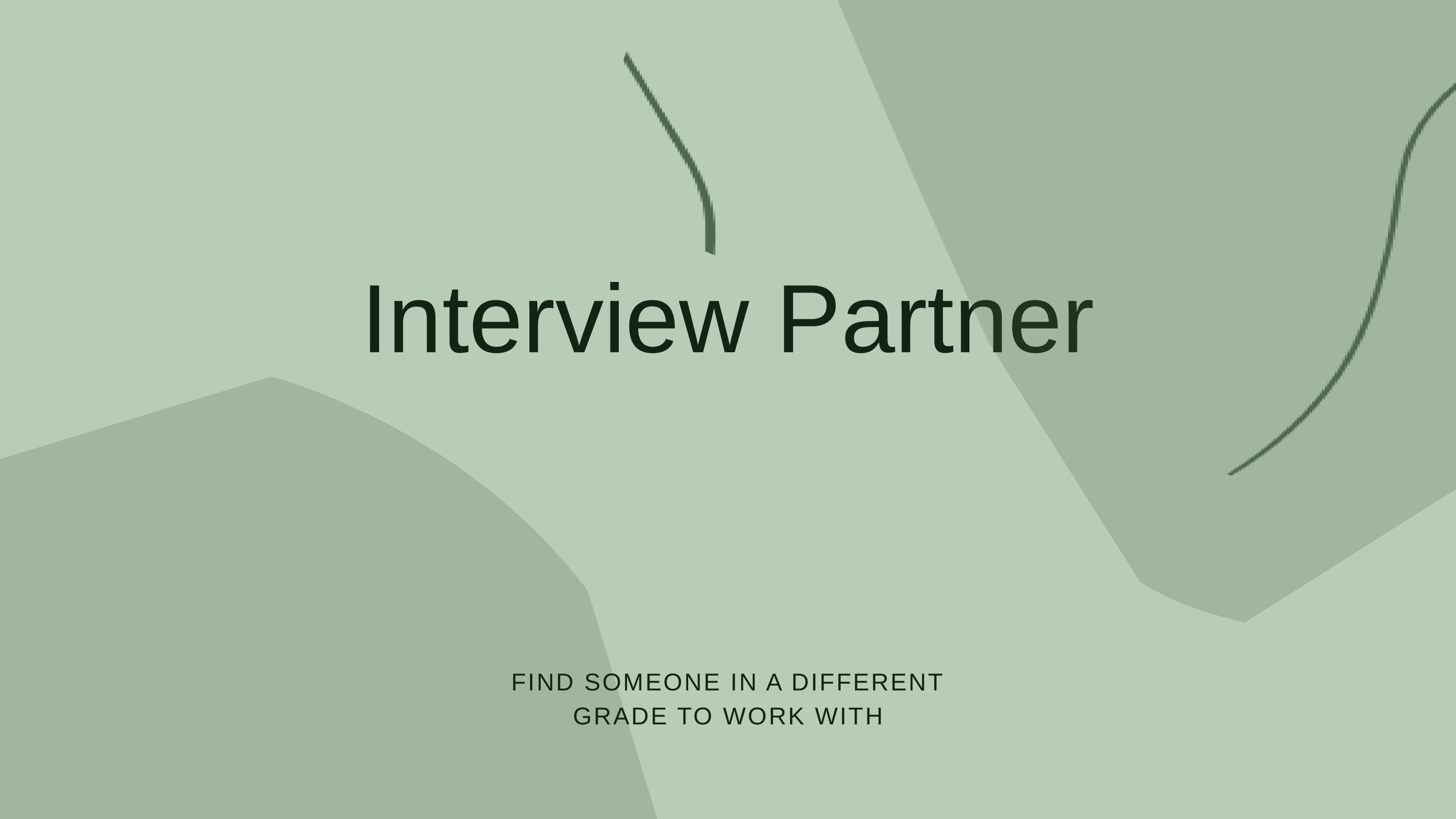

Interview Partner

FIND SOMEONE IN A DIFFERENT GRADE TO WORK WITH